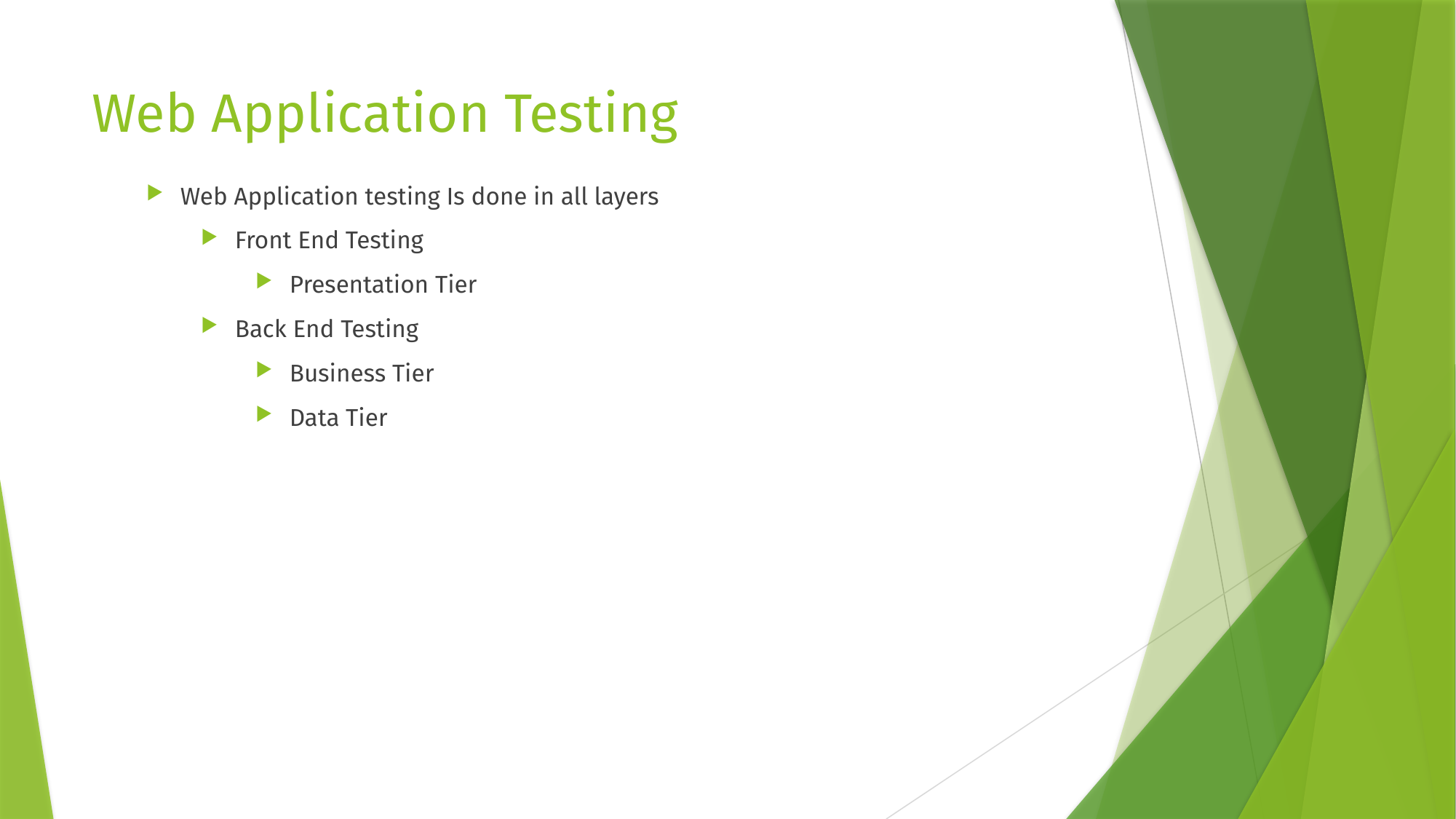

# Web Application Testing
Web Application testing Is done in all layers
Front End Testing
Presentation Tier
Back End Testing
Business Tier
Data Tier